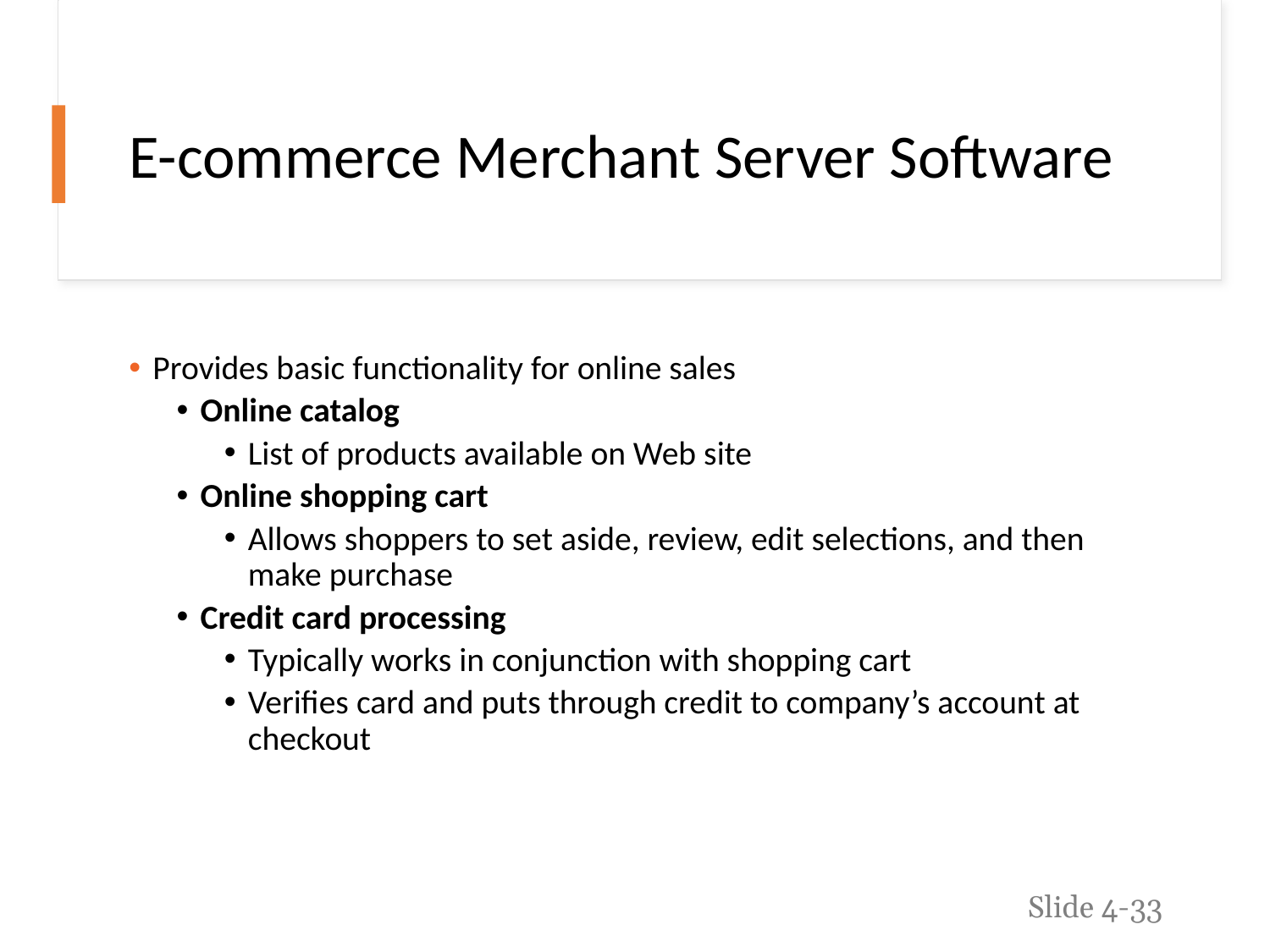

# E-commerce Merchant Server Software

Provides basic functionality for online sales
Online catalog
List of products available on Web site
Online shopping cart
Allows shoppers to set aside, review, edit selections, and then make purchase
Credit card processing
Typically works in conjunction with shopping cart
Verifies card and puts through credit to company’s account at checkout
Slide 4-33